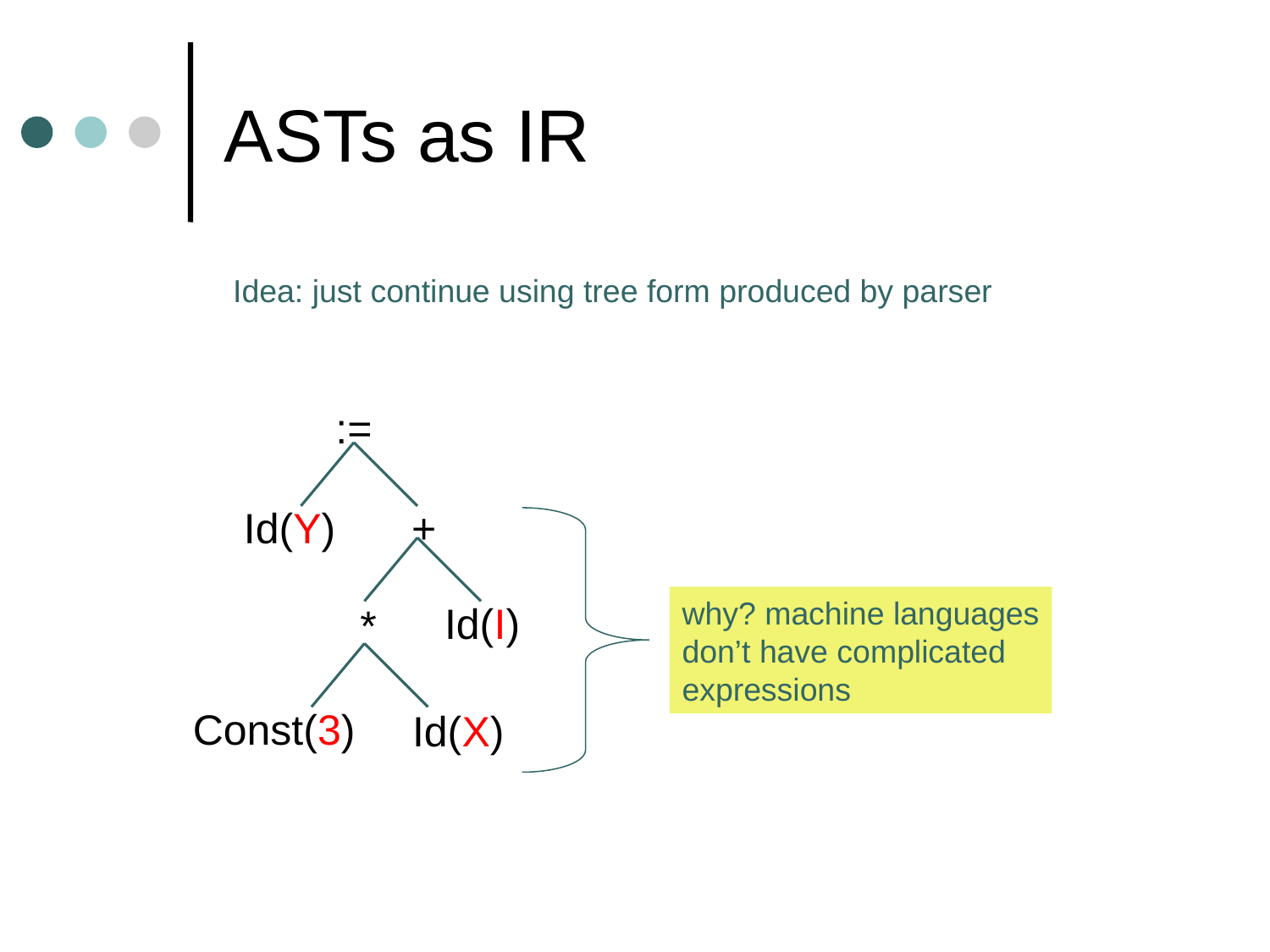

# ASTs as IR
Idea: just continue using tree form produced by parser
:=

Id(Y)
+

Id(I)
*

Const(3)
Id(X)

why? machine languages
don’t have complicated
expressions